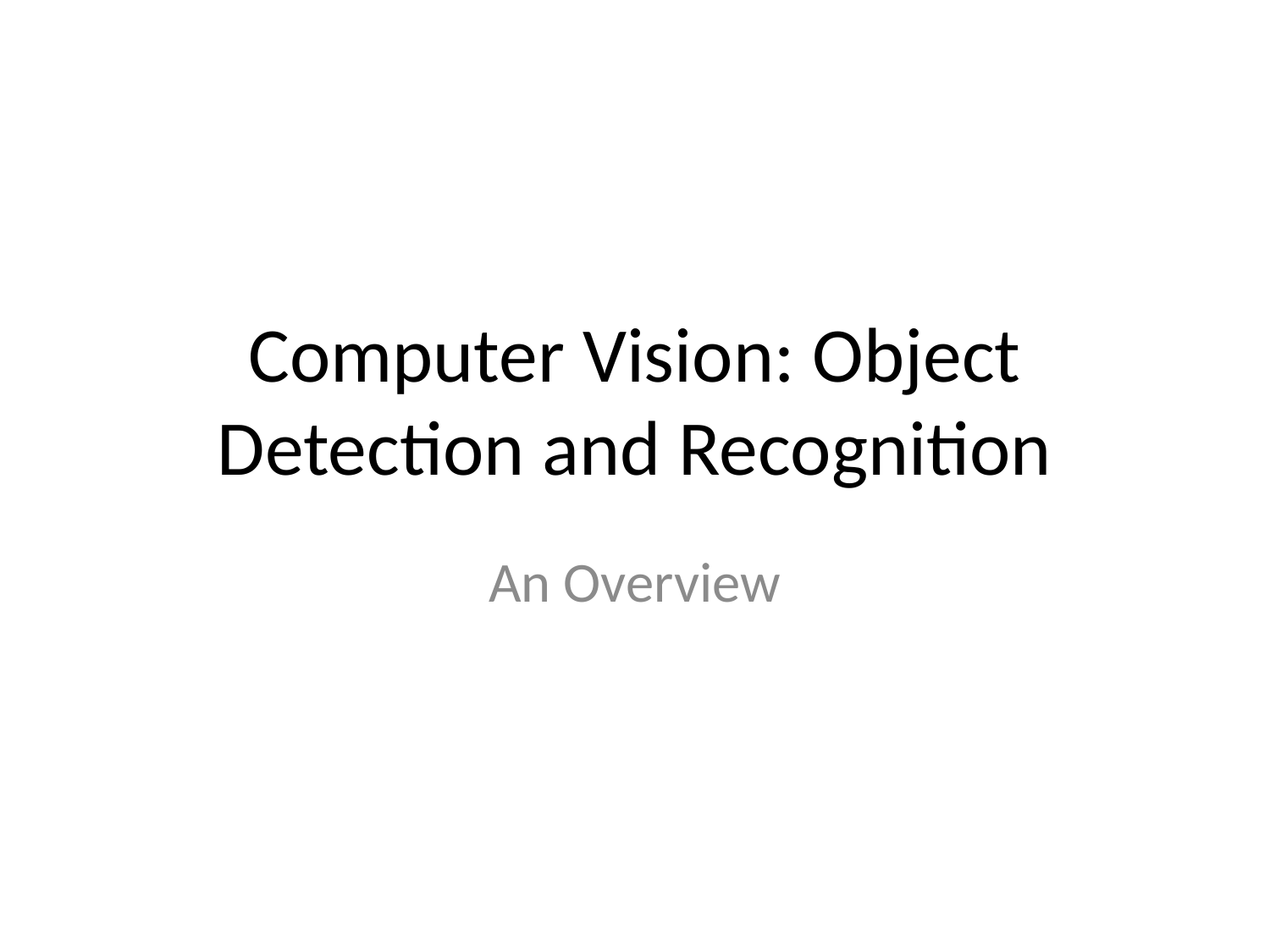

# Computer Vision: Object Detection and Recognition
An Overview